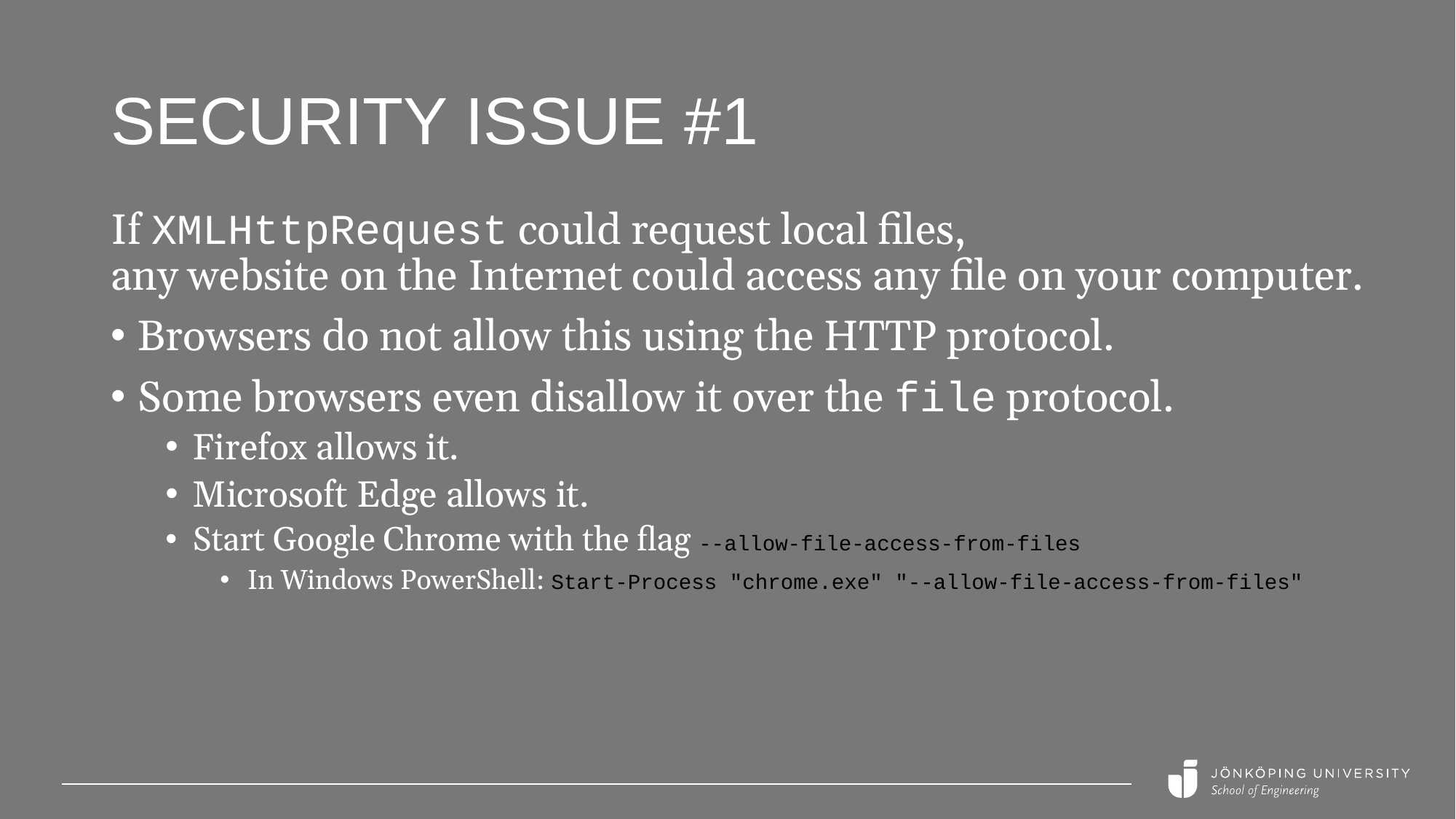

# Security issue #1
If XMLHttpRequest could request local files,
any website on the Internet could access any file on your computer.
Browsers do not allow this using the HTTP protocol.
Some browsers even disallow it over the file protocol.
Firefox allows it.
Microsoft Edge allows it.
Start Google Chrome with the flag --allow-file-access-from-files
In Windows PowerShell: Start-Process "chrome.exe" "--allow-file-access-from-files"